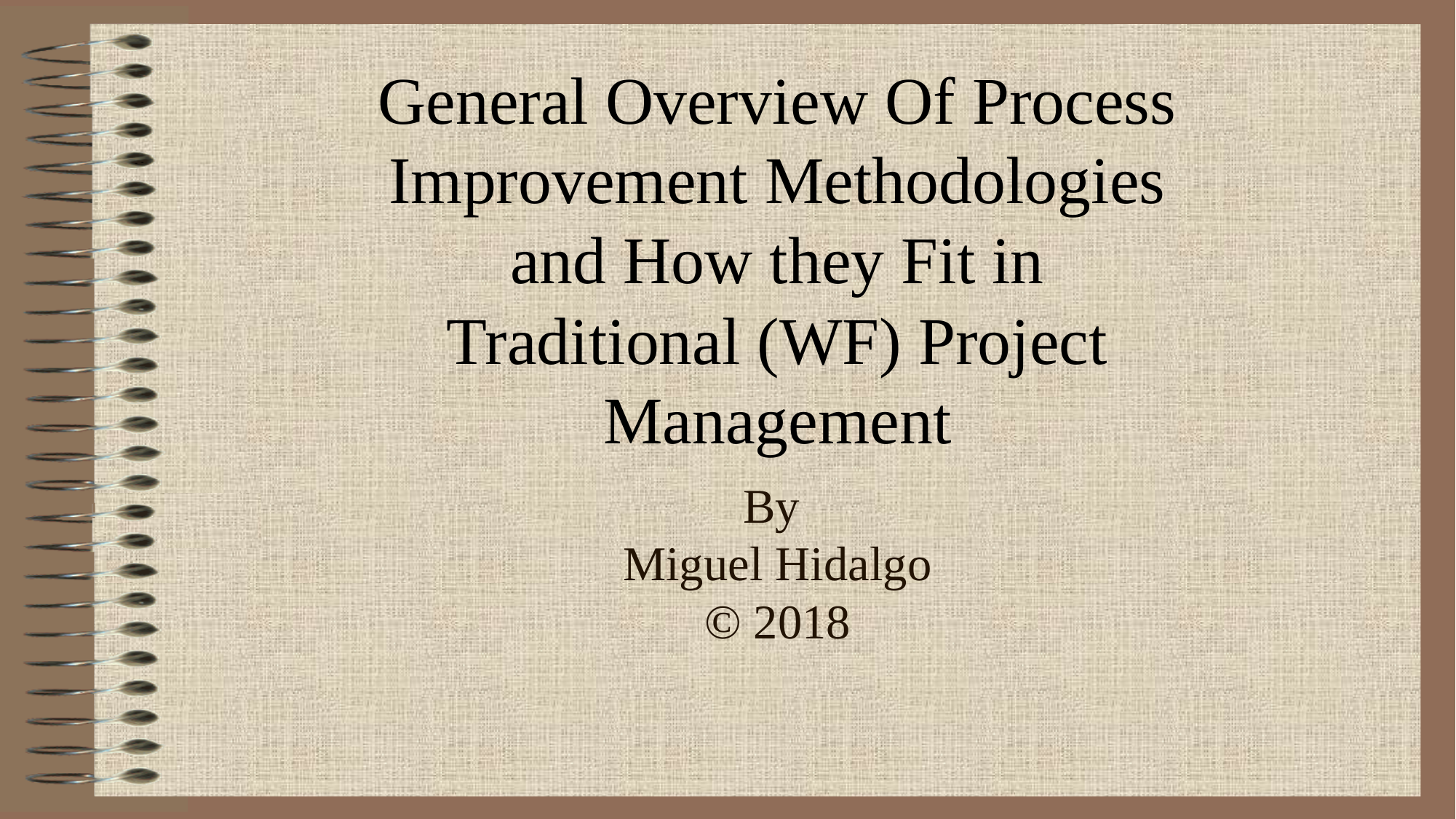

General Overview Of Process Improvement Methodologies and How they Fit in Traditional (WF) Project Management
# By Miguel Hidalgo © 2018